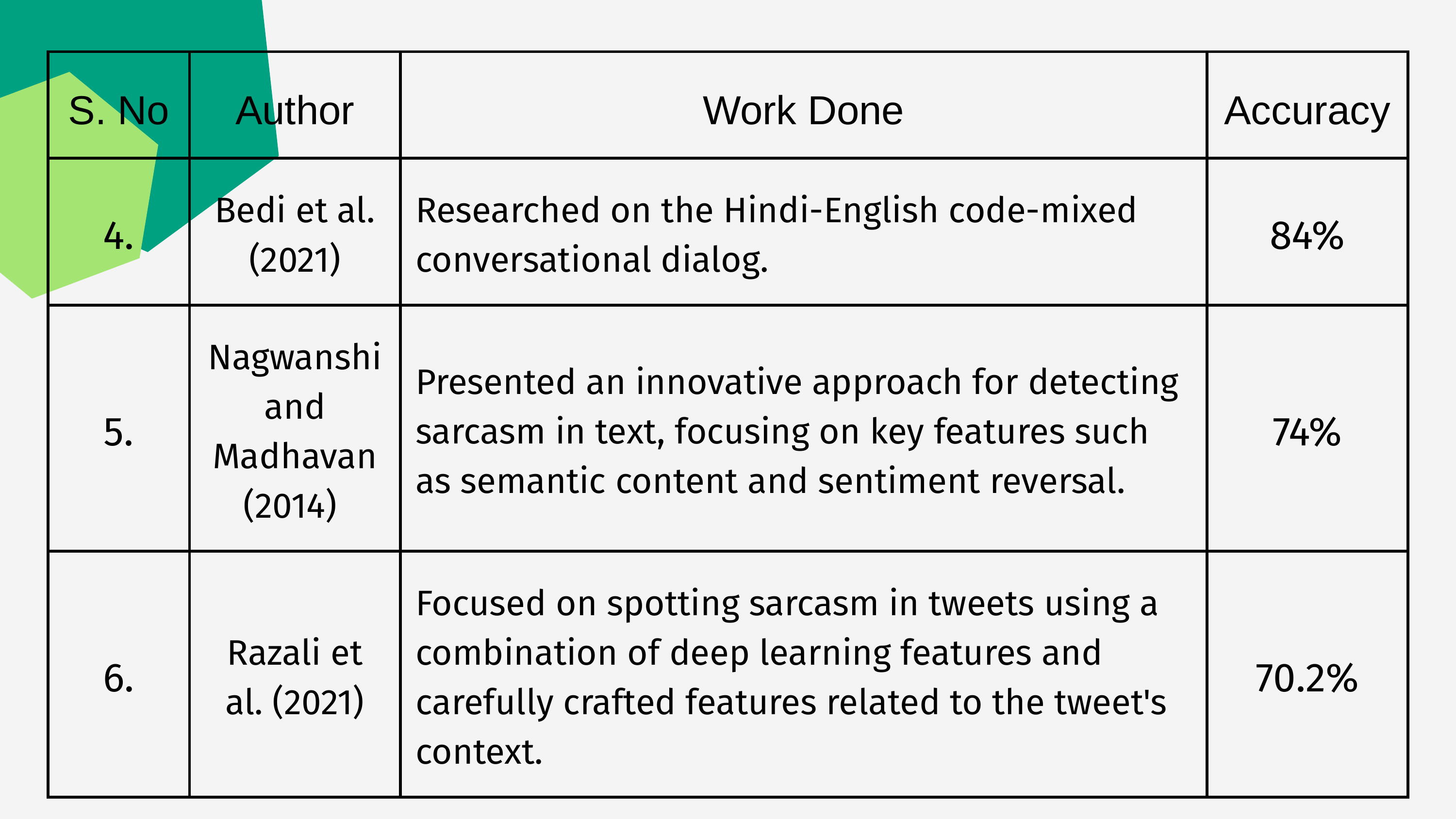

| S. No | Author | Work Done | Accuracy |
| --- | --- | --- | --- |
| 4. | Bedi et al. (2021) | Researched on the Hindi-English code-mixed conversational dialog. | 84% |
| 5. | Nagwanshi and Madhavan (2014) | Presented an innovative approach for detecting sarcasm in text, focusing on key features such as semantic content and sentiment reversal. | 74% |
| 6. | Razali et al. (2021) | Focused on spotting sarcasm in tweets using a combination of deep learning features and carefully crafted features related to the tweet's context. | 70.2% |